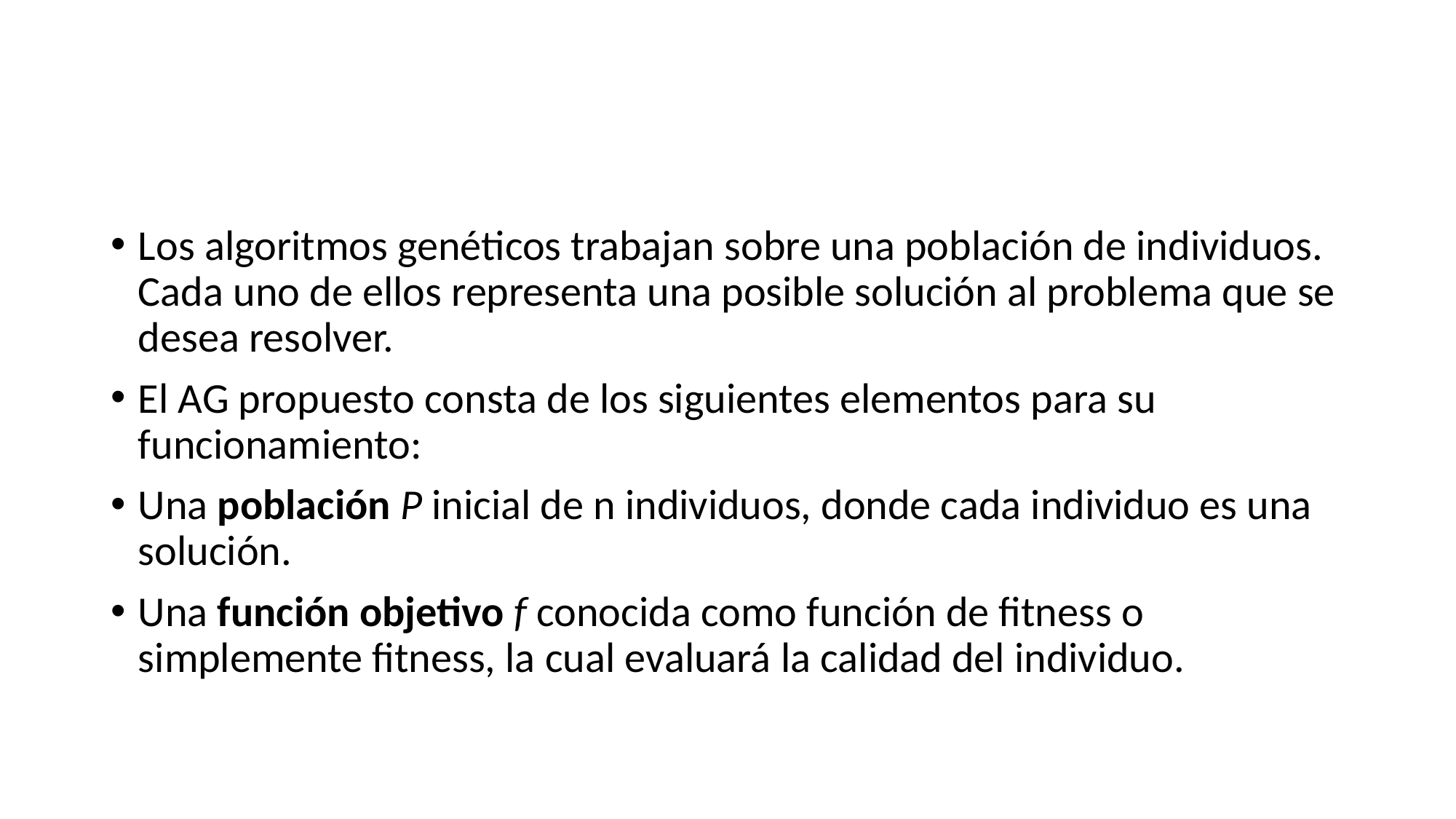

#
Los algoritmos genéticos trabajan sobre una población de individuos. Cada uno de ellos representa una posible solución al problema que se desea resolver.
El AG propuesto consta de los siguientes elementos para su funcionamiento:
Una población P inicial de n individuos, donde cada individuo es una solución.
Una función objetivo f conocida como función de fitness o simplemente fitness, la cual evaluará la calidad del individuo.